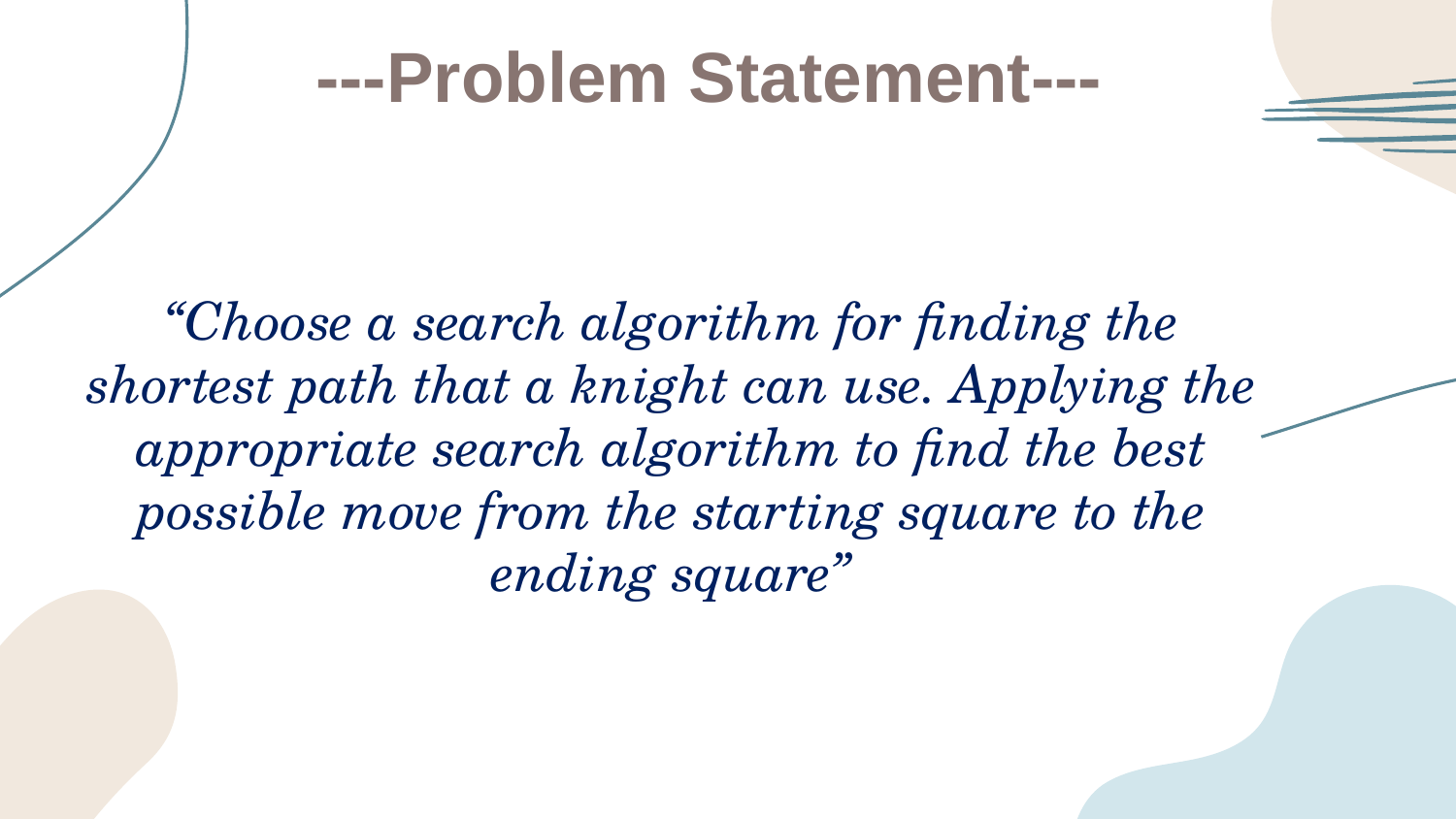

# ---Problem Statement---
“Choose a search algorithm for finding the shortest path that a knight can use. Applying the appropriate search algorithm to find the best possible move from the starting square to the ending square”